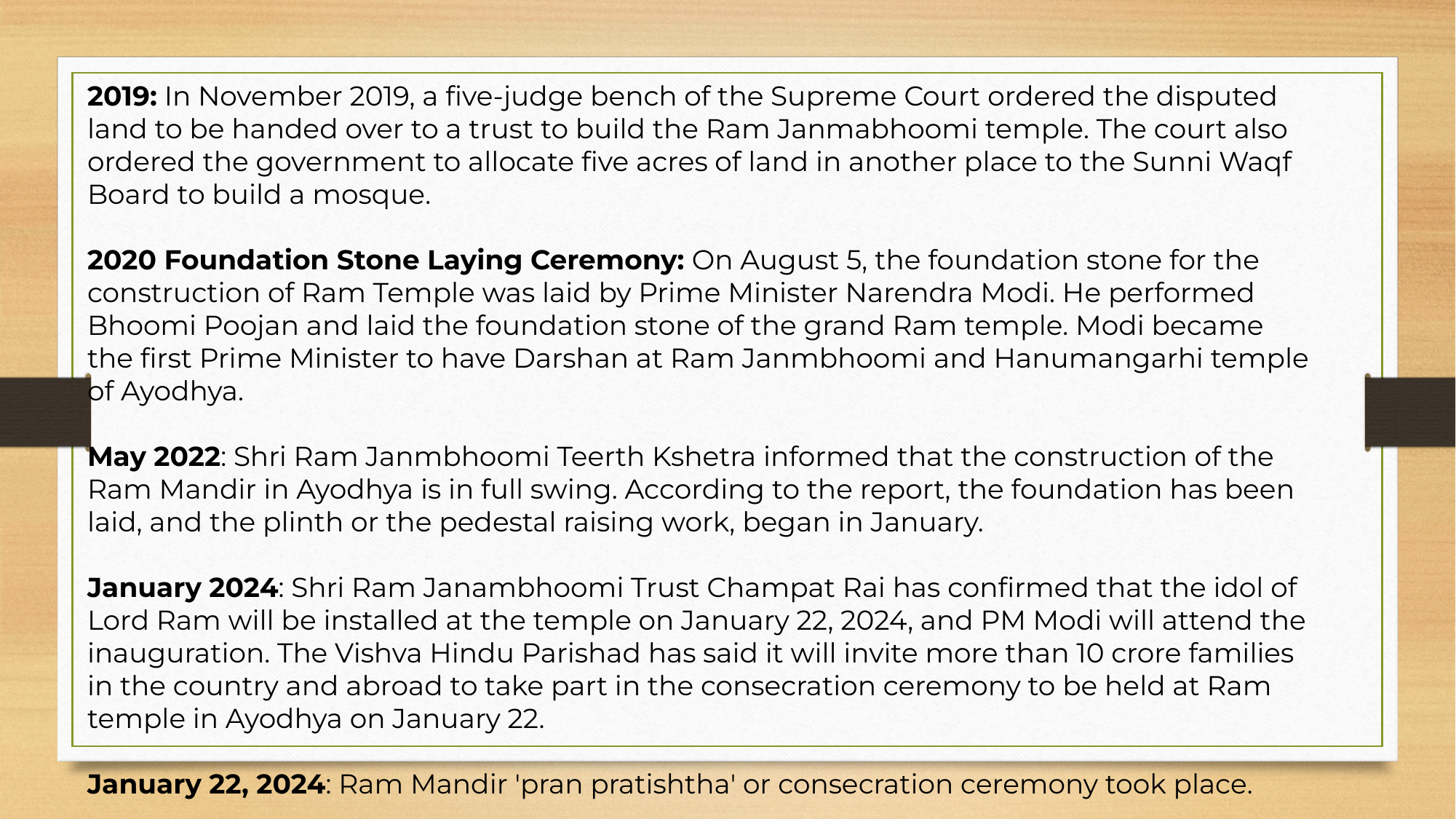

2019: In November 2019, a five-judge bench of the Supreme Court ordered the disputed land to be handed over to a trust to build the Ram Janmabhoomi temple. The court also ordered the government to allocate five acres of land in another place to the Sunni Waqf Board to build a mosque.
2020 Foundation Stone Laying Ceremony: On August 5, the foundation stone for the construction of Ram Temple was laid by Prime Minister Narendra Modi. He performed Bhoomi Poojan and laid the foundation stone of the grand Ram temple. Modi became the first Prime Minister to have Darshan at Ram Janmbhoomi and Hanumangarhi temple of Ayodhya.
May 2022: Shri Ram Janmbhoomi Teerth Kshetra informed that the construction of the Ram Mandir in Ayodhya is in full swing. According to the report, the foundation has been laid, and the plinth or the pedestal raising work, began in January.

January 2024: Shri Ram Janambhoomi Trust Champat Rai has confirmed that the idol of Lord Ram will be installed at the temple on January 22, 2024, and PM Modi will attend the inauguration. The Vishva Hindu Parishad has said it will invite more than 10 crore families in the country and abroad to take part in the consecration ceremony to be held at Ram temple in Ayodhya on January 22.
January 22, 2024: Ram Mandir 'pran pratishtha' or consecration ceremony took place.